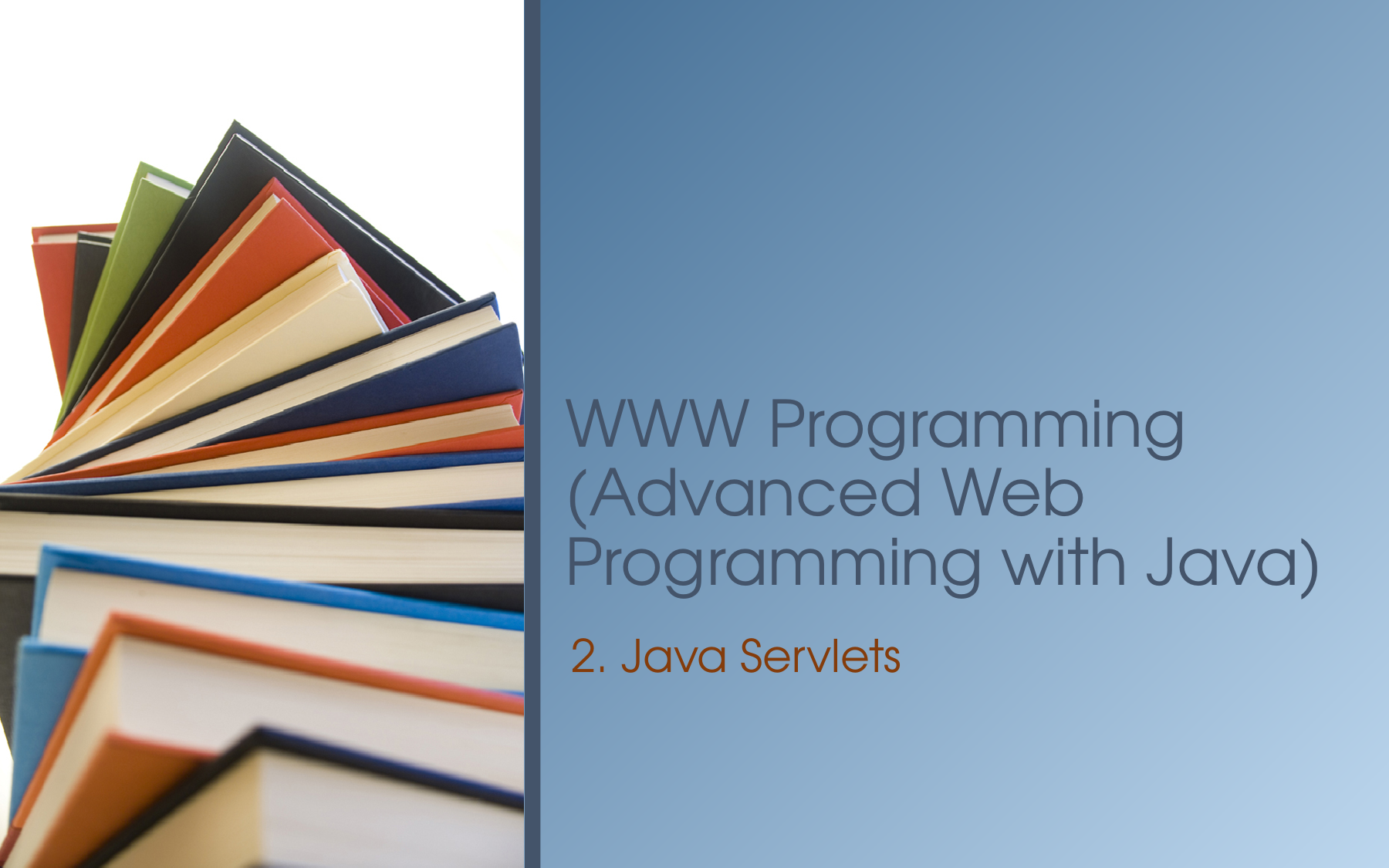

# WWW Programming (Advanced Web Programming with Java)
2. Java Servlets